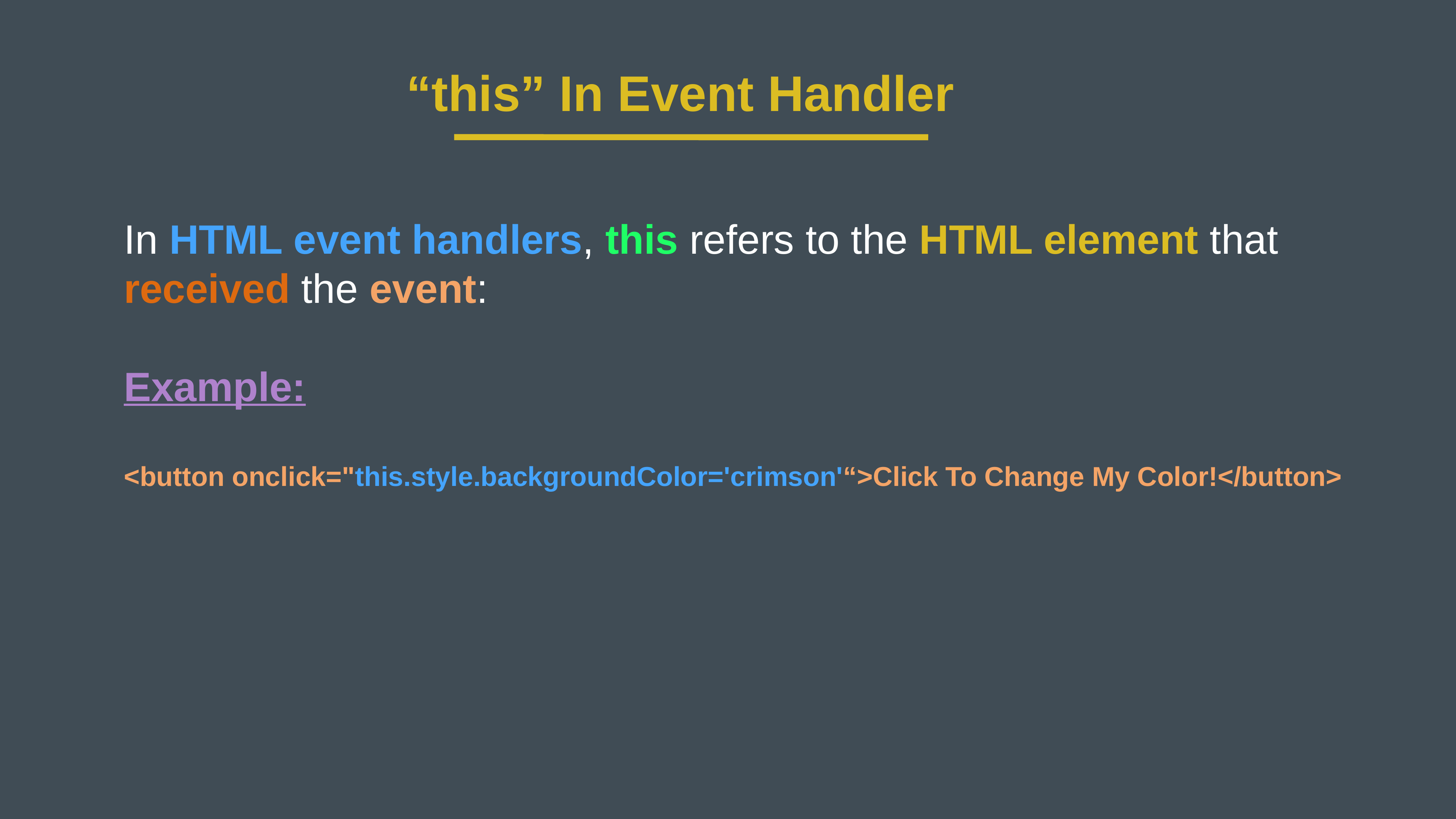

“this” In Event Handler
In HTML event handlers, this refers to the HTML element that received the event:

Example:

<button onclick="this.style.backgroundColor='crimson'“>Click To Change My Color!</button>